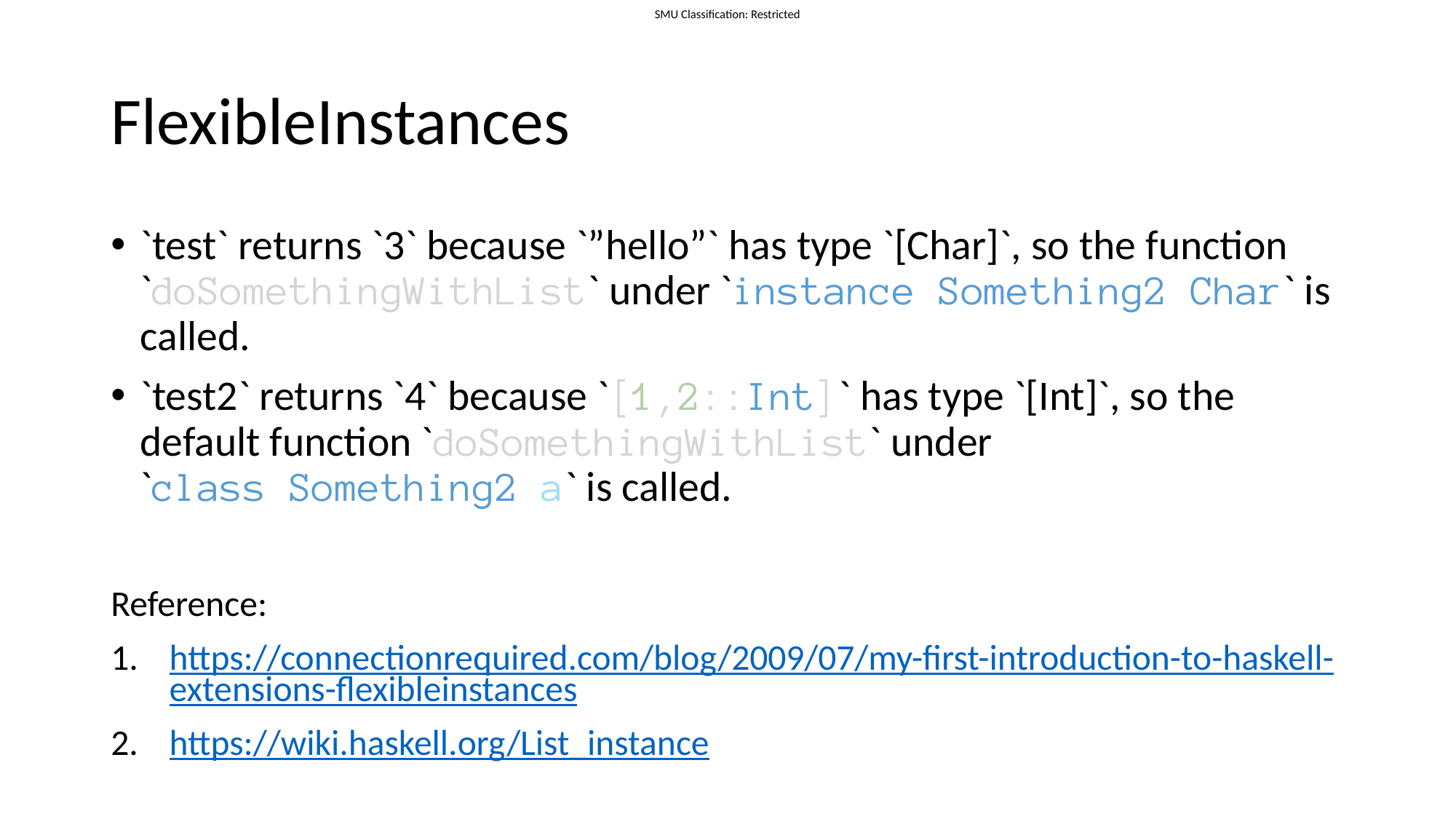

# FlexibleInstances
`test` returns `3` because `”hello”` has type `[Char]`, so the function `doSomethingWithList` under `instance Something2 Char` is called.
`test2` returns `4` because `[1,2::Int]` has type `[Int]`, so the default function `doSomethingWithList` under `class Something2 a` is called.

Reference:
https://connectionrequired.com/blog/2009/07/my-first-introduction-to-haskell-extensions-flexibleinstances
https://wiki.haskell.org/List_instance